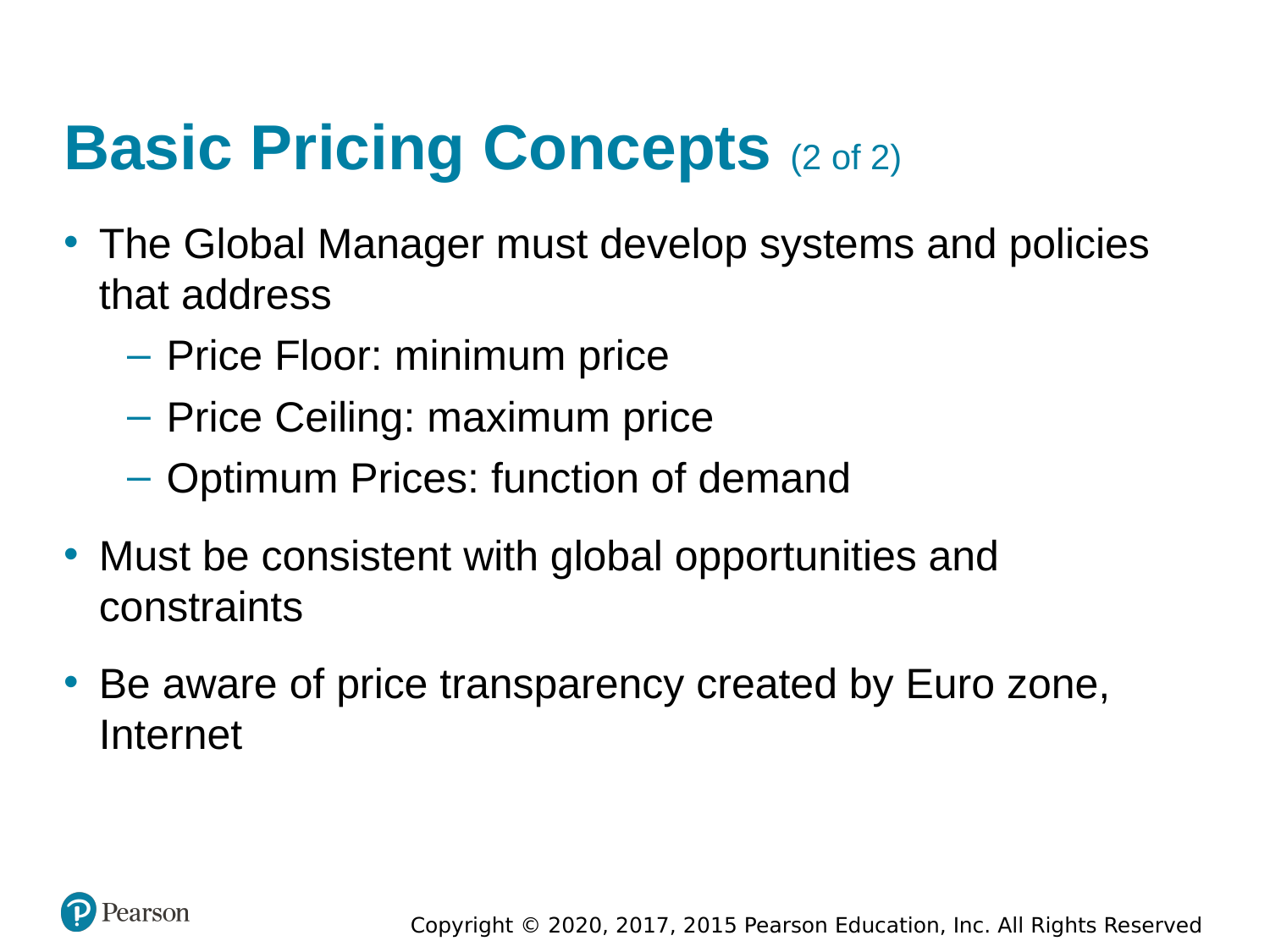

# Basic Pricing Concepts (2 of 2)
The Global Manager must develop systems and policies that address
Price Floor: minimum price
Price Ceiling: maximum price
Optimum Prices: function of demand
Must be consistent with global opportunities and constraints
Be aware of price transparency created by Euro zone, Internet